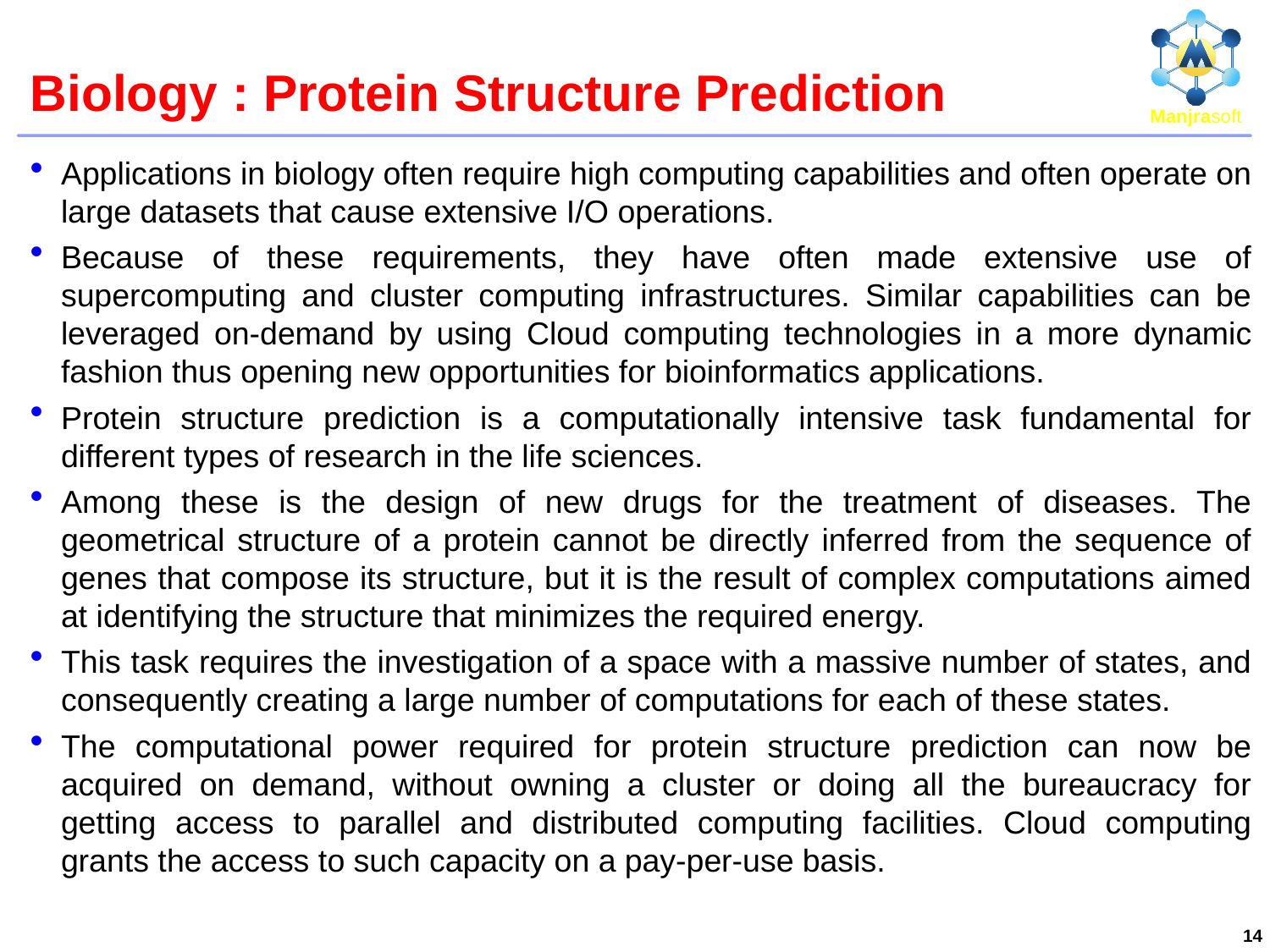

# Biology : Protein Structure Prediction
Applications in biology often require high computing capabilities and often operate on large datasets that cause extensive I/O operations.
Because of these requirements, they have often made extensive use of supercomputing and cluster computing infrastructures. Similar capabilities can be leveraged on-demand by using Cloud computing technologies in a more dynamic fashion thus opening new opportunities for bioinformatics applications.
Protein structure prediction is a computationally intensive task fundamental for different types of research in the life sciences.
Among these is the design of new drugs for the treatment of diseases. The geometrical structure of a protein cannot be directly inferred from the sequence of genes that compose its structure, but it is the result of complex computations aimed at identifying the structure that minimizes the required energy.
This task requires the investigation of a space with a massive number of states, and consequently creating a large number of computations for each of these states.
The computational power required for protein structure prediction can now be acquired on demand, without owning a cluster or doing all the bureaucracy for getting access to parallel and distributed computing facilities. Cloud computing grants the access to such capacity on a pay-per-use basis.

14